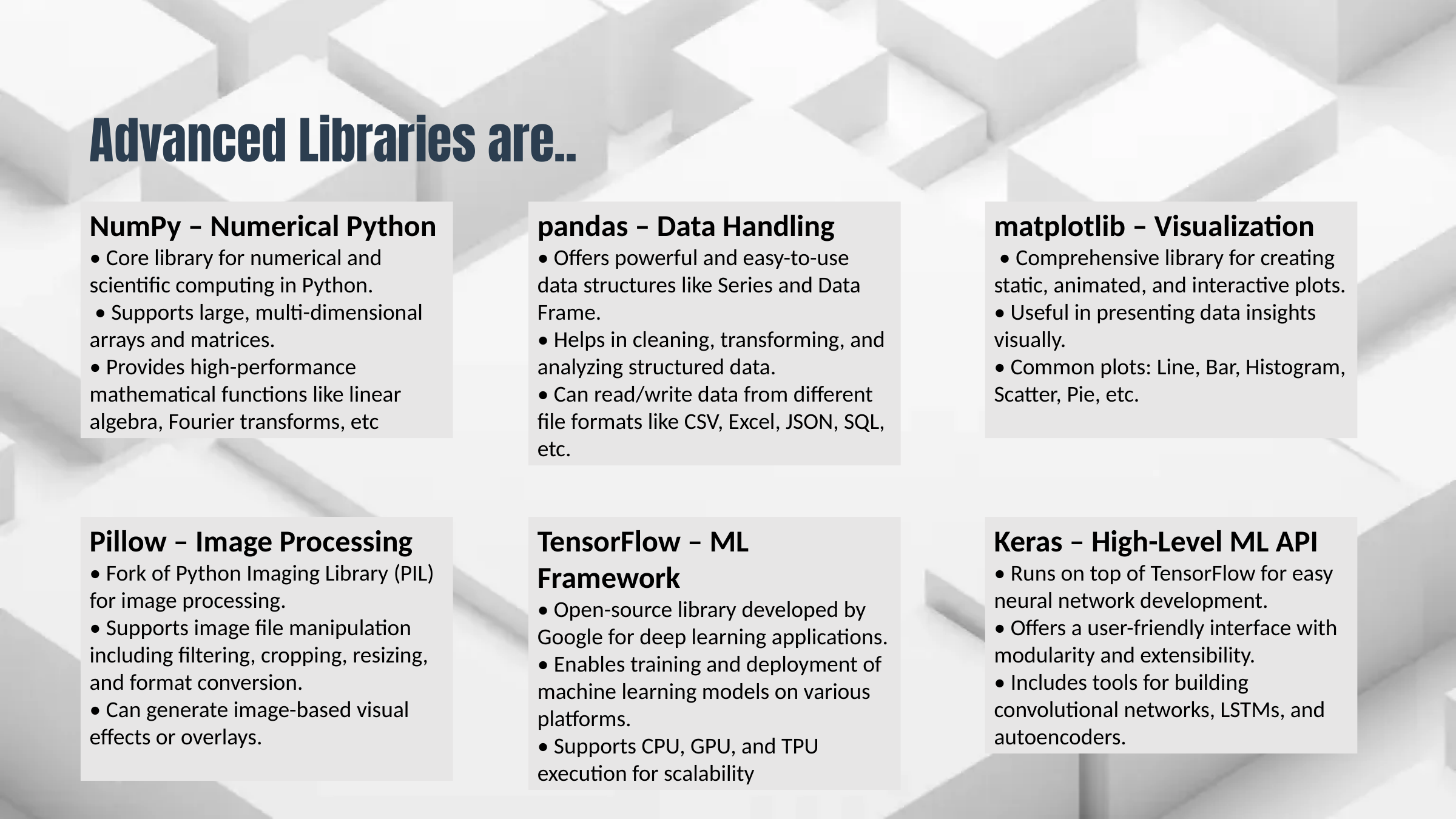

Advanced Libraries are..
NumPy – Numerical Python
• Core library for numerical and scientific computing in Python.
 • Supports large, multi-dimensional arrays and matrices.
• Provides high-performance mathematical functions like linear algebra, Fourier transforms, etc
pandas – Data Handling
• Offers powerful and easy-to-use data structures like Series and Data Frame.
• Helps in cleaning, transforming, and analyzing structured data.
• Can read/write data from different file formats like CSV, Excel, JSON, SQL, etc.
matplotlib – Visualization
 • Comprehensive library for creating static, animated, and interactive plots. • Useful in presenting data insights visually.
• Common plots: Line, Bar, Histogram, Scatter, Pie, etc.

Pillow – Image Processing
• Fork of Python Imaging Library (PIL) for image processing.
• Supports image file manipulation including filtering, cropping, resizing, and format conversion.
• Can generate image-based visual effects or overlays.

TensorFlow – ML Framework
• Open-source library developed by Google for deep learning applications.
• Enables training and deployment of machine learning models on various platforms.
• Supports CPU, GPU, and TPU execution for scalability
Keras – High-Level ML API
• Runs on top of TensorFlow for easy neural network development.
• Offers a user-friendly interface with modularity and extensibility.
• Includes tools for building convolutional networks, LSTMs, and autoencoders.